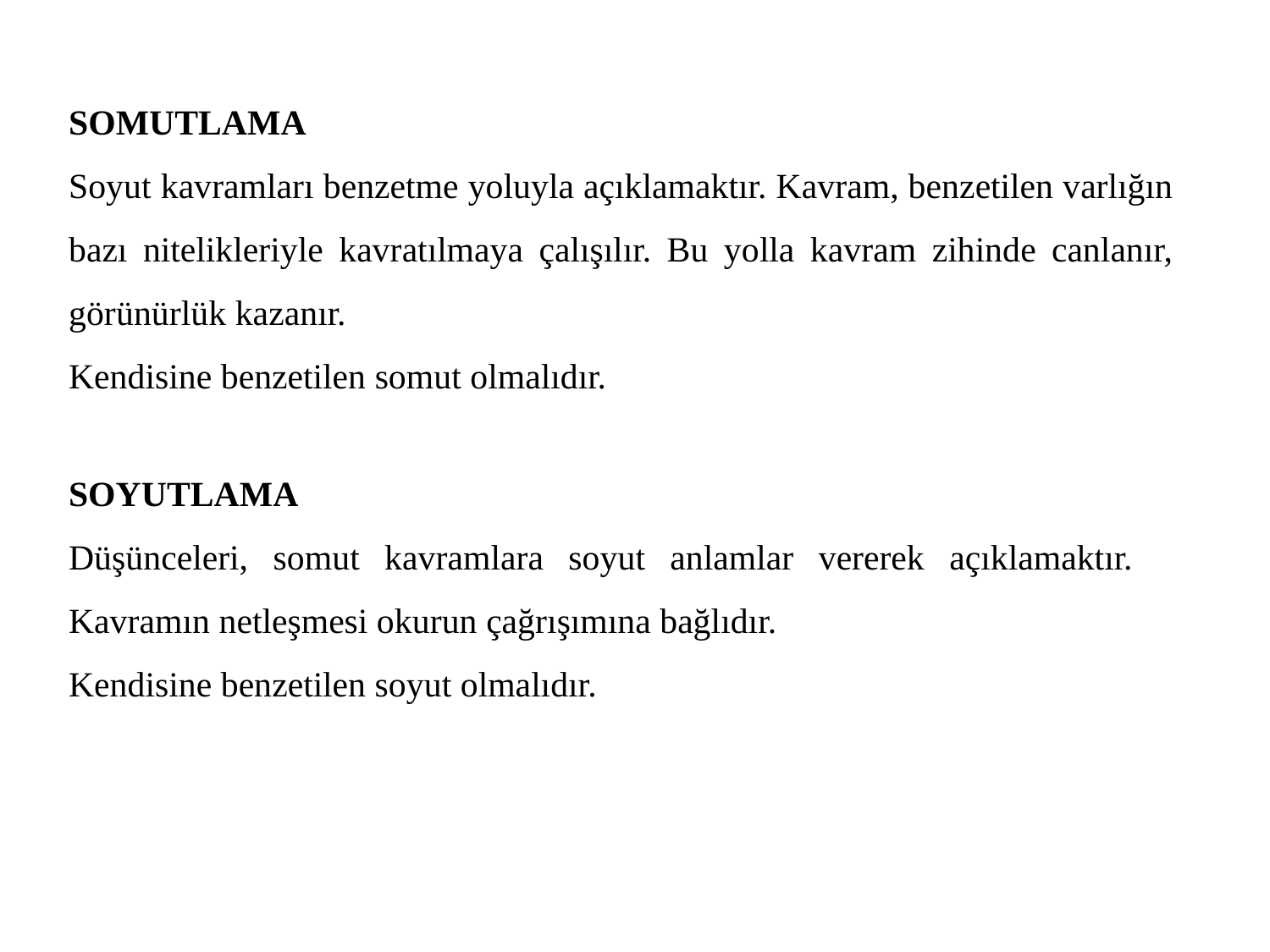

SOMUTLAMA
Soyut kavramları benzetme yoluyla açıklamaktır. Kavram, benzetilen varlığın bazı nitelikleriyle kavratılmaya çalışılır. Bu yolla kavram zihinde canlanır, görünürlük kazanır.
Kendisine benzetilen somut olmalıdır.
SOYUTLAMA
Düşünceleri, somut kavramlara soyut anlamlar vererek açıklamaktır. Kavramın netleşmesi okurun çağrışımına bağlıdır.
Kendisine benzetilen soyut olmalıdır.